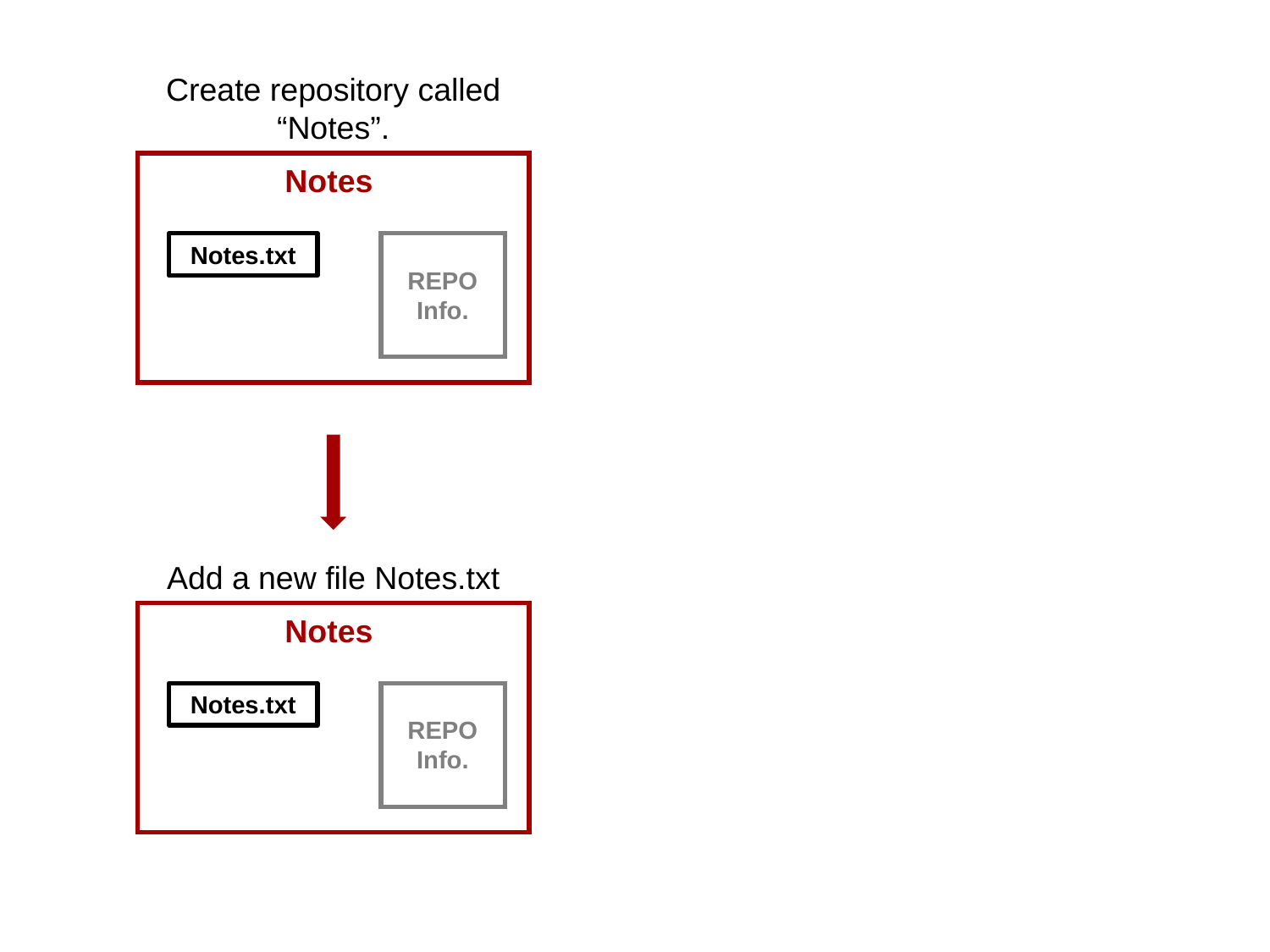

Create repository called “Notes”.

Notes
Notes.txt

REPO Info.

Add a new file Notes.txt

Notes
Notes.txt

REPO Info.